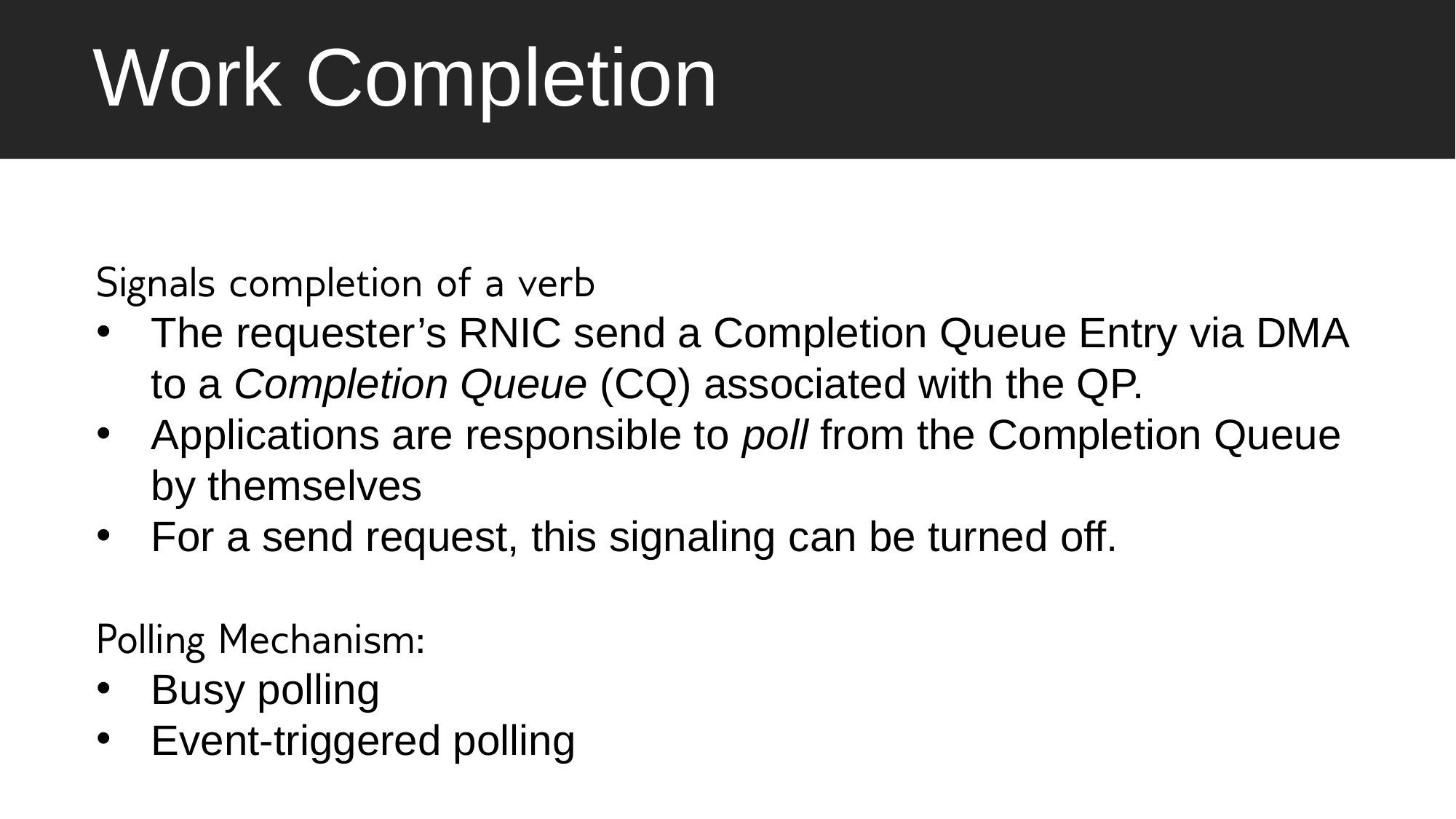

# Work Completion
Signals completion of a verb
The requester’s RNIC send a Completion Queue Entry via DMA to a Completion Queue (CQ) associated with the QP.
Applications are responsible to poll from the Completion Queue by themselves
For a send request, this signaling can be turned off.

Polling Mechanism:
Busy polling
Event-triggered polling